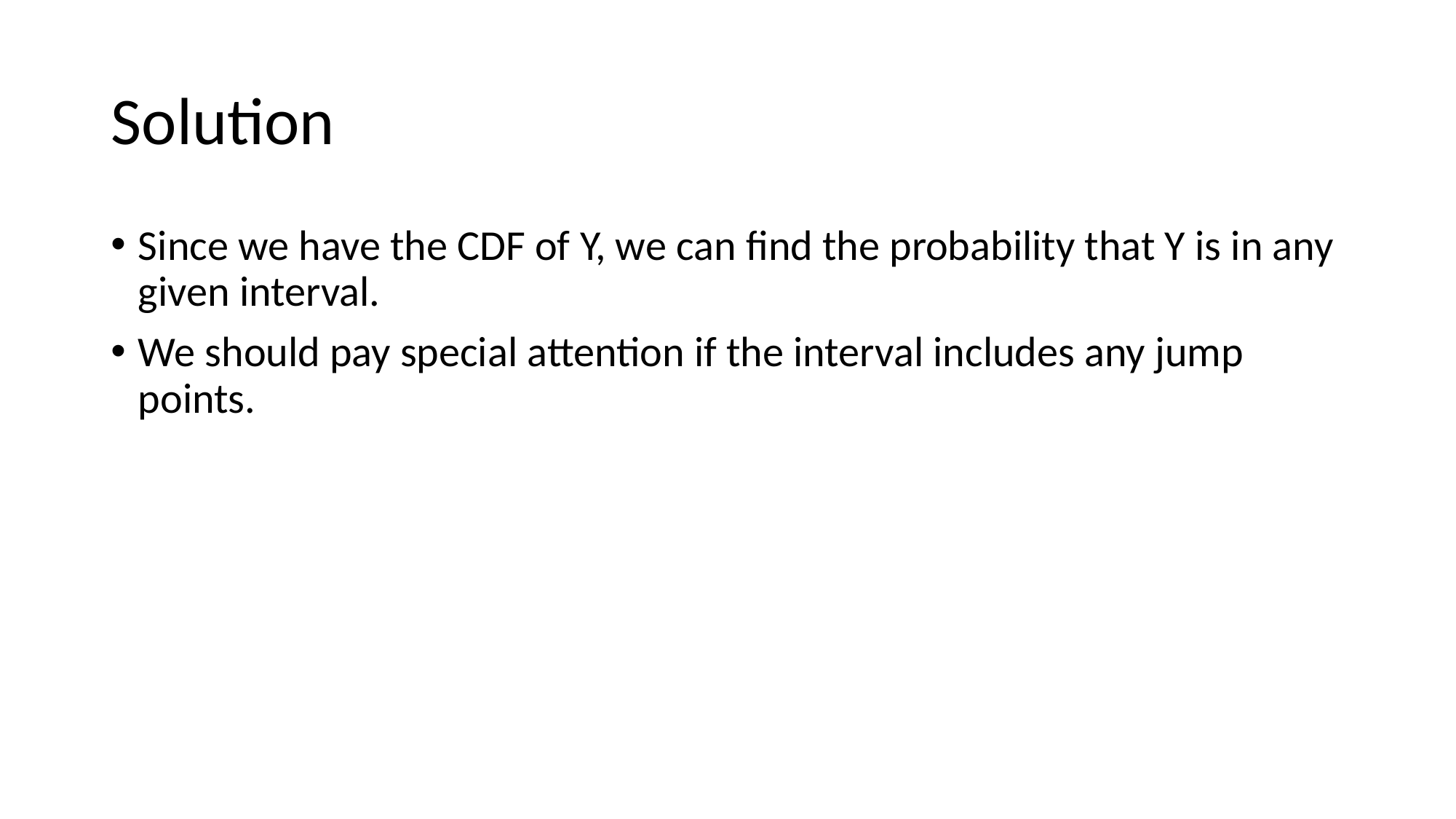

# Solution
Since we have the CDF of Y, we can find the probability that Y is in any given interval.
We should pay special attention if the interval includes any jump points.